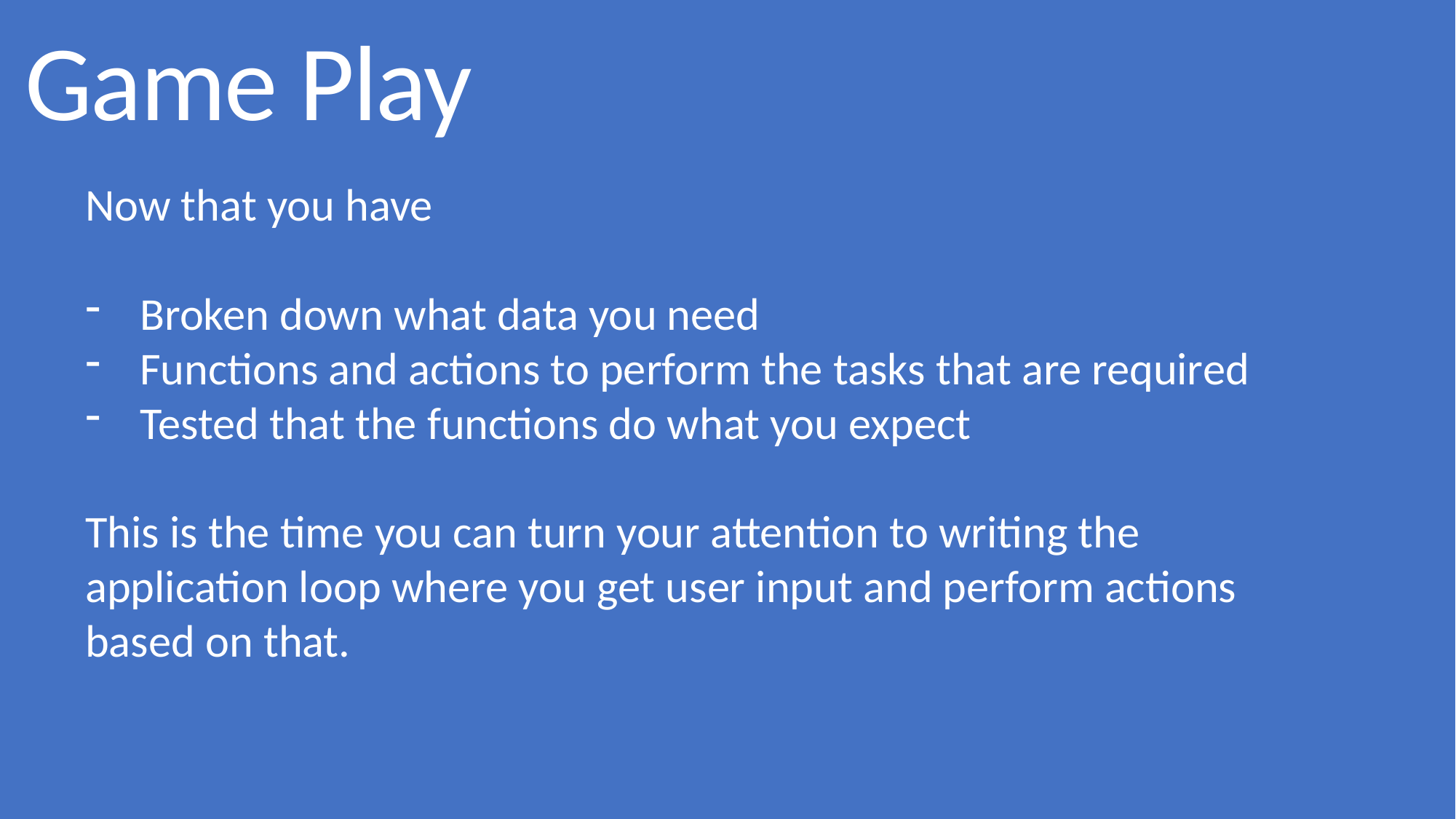

# Game Play
Now that you have

Broken down what data you need
Functions and actions to perform the tasks that are required
Tested that the functions do what you expect

This is the time you can turn your attention to writing the application loop where you get user input and perform actions based on that.